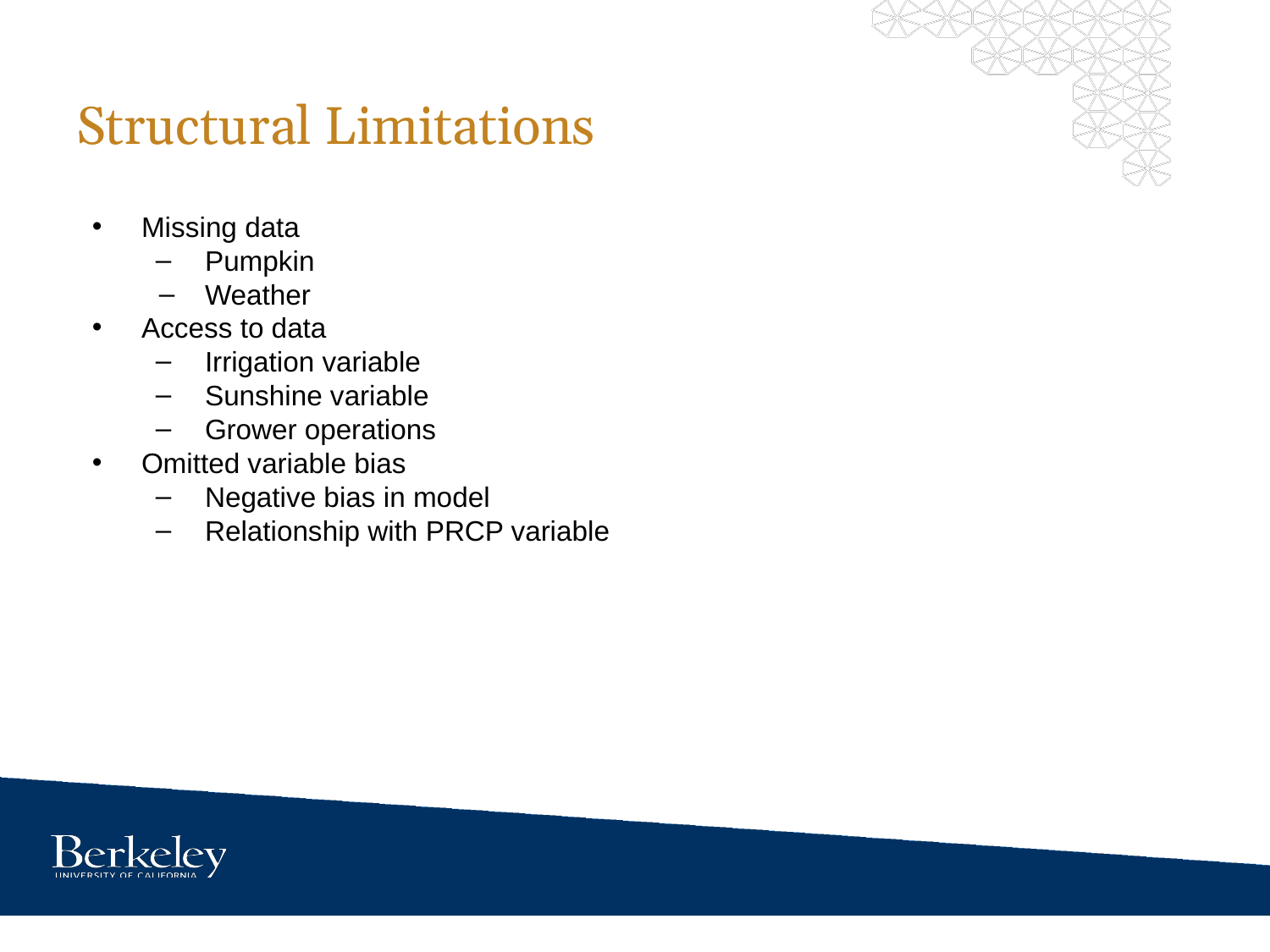

# Structural Limitations
Missing data
Pumpkin
Weather
Access to data
Irrigation variable
Sunshine variable
Grower operations
Omitted variable bias
Negative bias in model
Relationship with PRCP variable